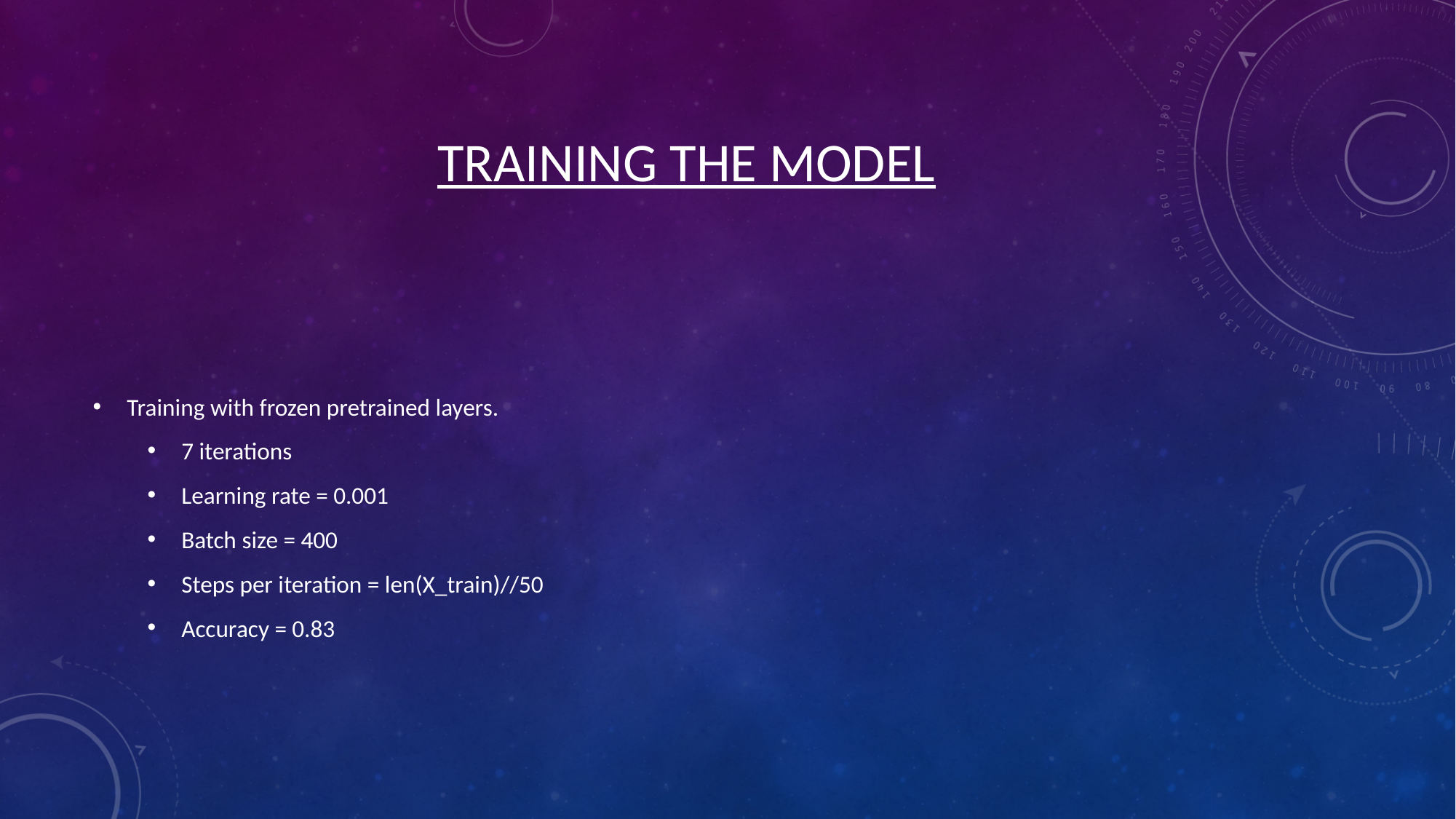

# Training the model
Training with frozen pretrained layers.
7 iterations
Learning rate = 0.001
Batch size = 400
Steps per iteration = len(X_train)//50
Accuracy = 0.83